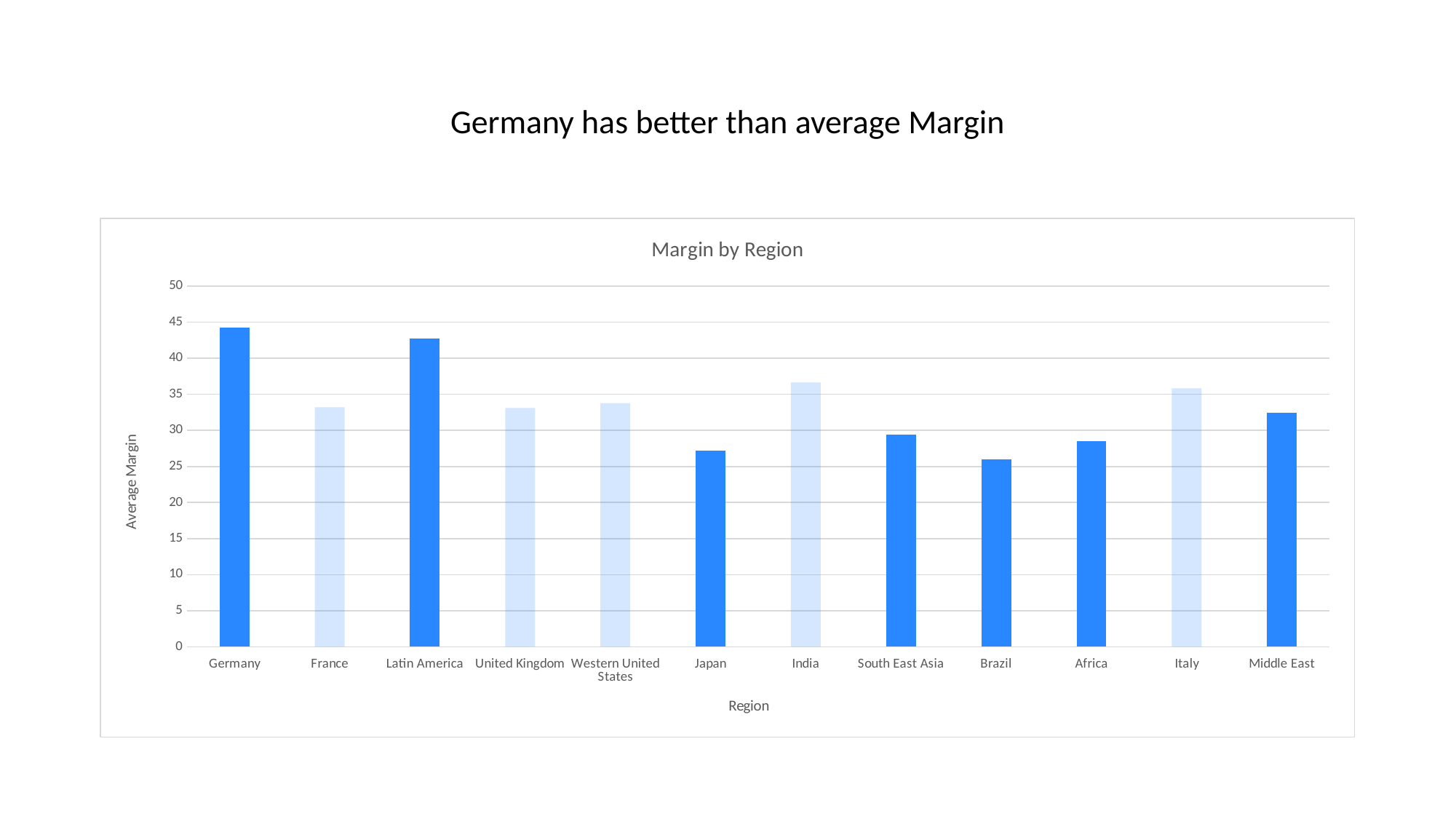

# Germany has better than average Margin

### Chart: Margin by Region

| Category |  |
|---|---|
| Germany | 44.27 |
| France | 33.2 |
| Latin America | 42.75 |
| United Kingdom | 33.1 |
| Western United States | 33.75 |
| Japan | 27.16 |
| India | 36.64 |
| South East Asia | 29.41 |
| Brazil | 25.95 |
| Africa | 28.45 |
| Italy | 35.84 |
| Middle East | 32.46 |